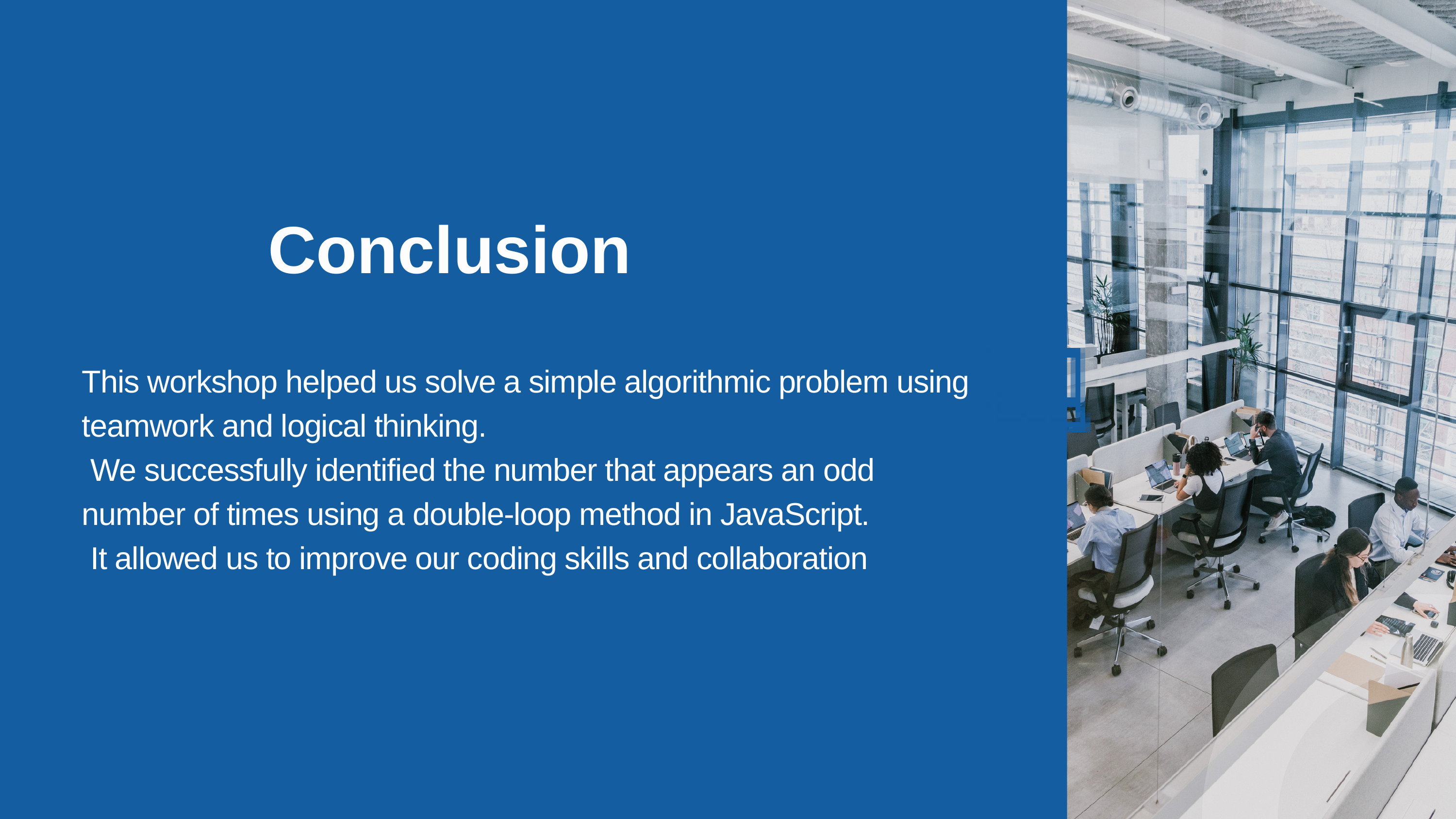

Conclusion

This workshop helped us solve a simple algorithmic problem using teamwork and logical thinking.
 We successfully identified the number that appears an odd number of times using a double-loop method in JavaScript.
 It allowed us to improve our coding skills and collaboration